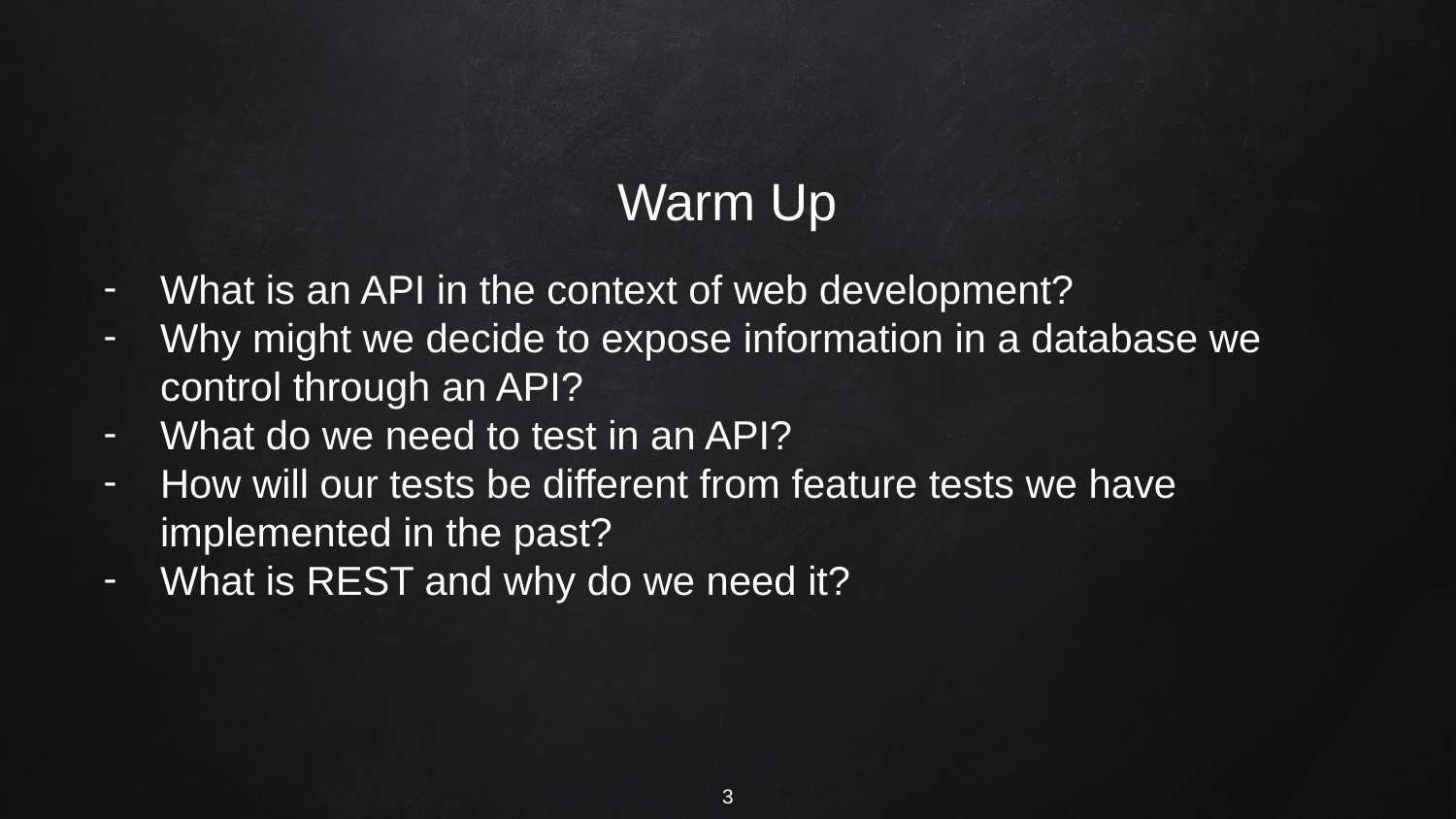

# Warm Up
What is an API in the context of web development?
Why might we decide to expose information in a database we control through an API?
What do we need to test in an API?
How will our tests be different from feature tests we have implemented in the past?
What is REST and why do we need it?
3